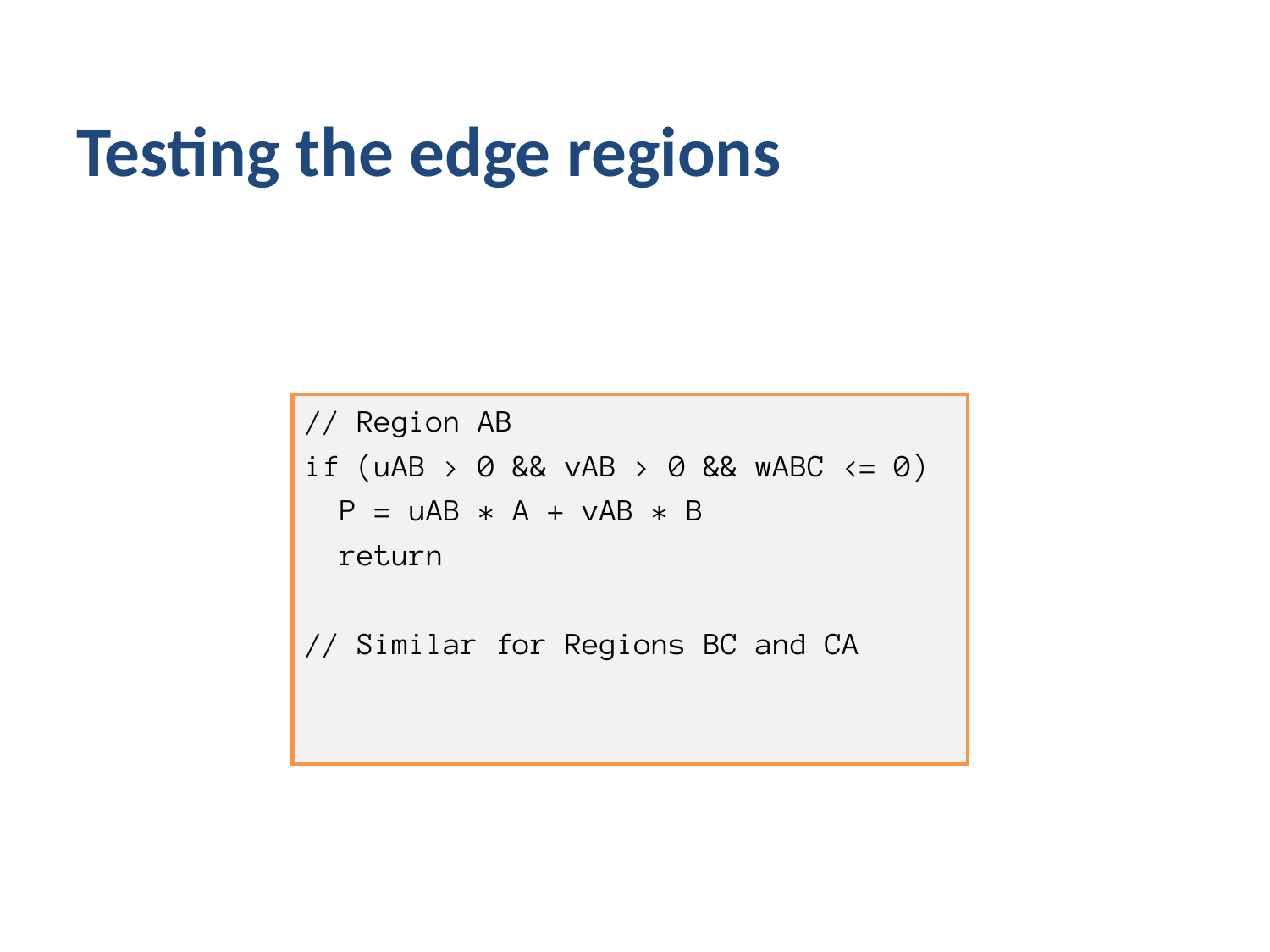

# Testing the edge regions
// Region AB
if (uAB > 0 && vAB > 0 && wABC <= 0)
  P = uAB * A + vAB * B
  return

// Similar for Regions BC and CA